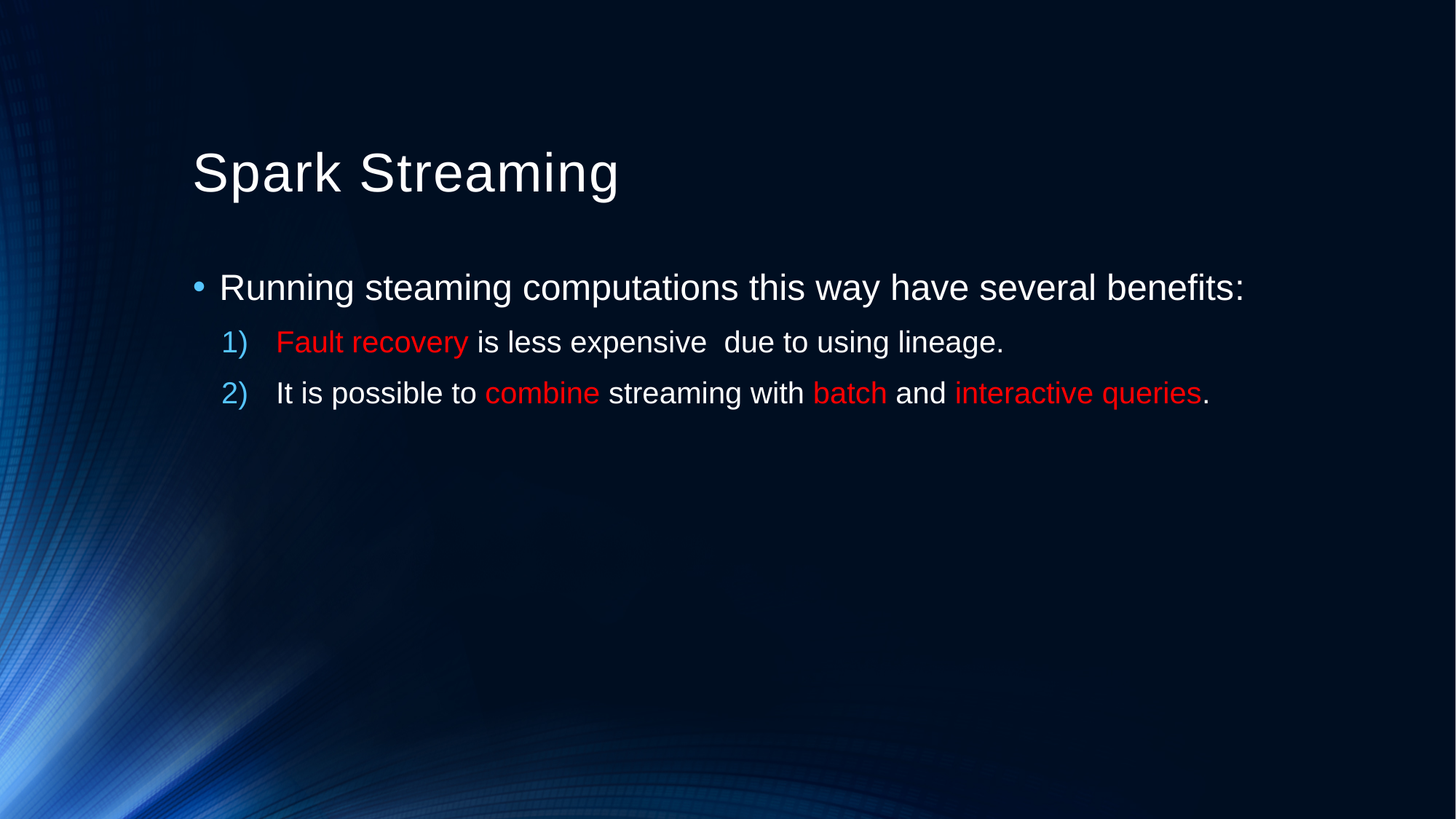

# Spark Streaming
Running steaming computations this way have several benefits:
Fault recovery is less expensive  due to using lineage.
It is possible to combine streaming with batch and interactive queries.